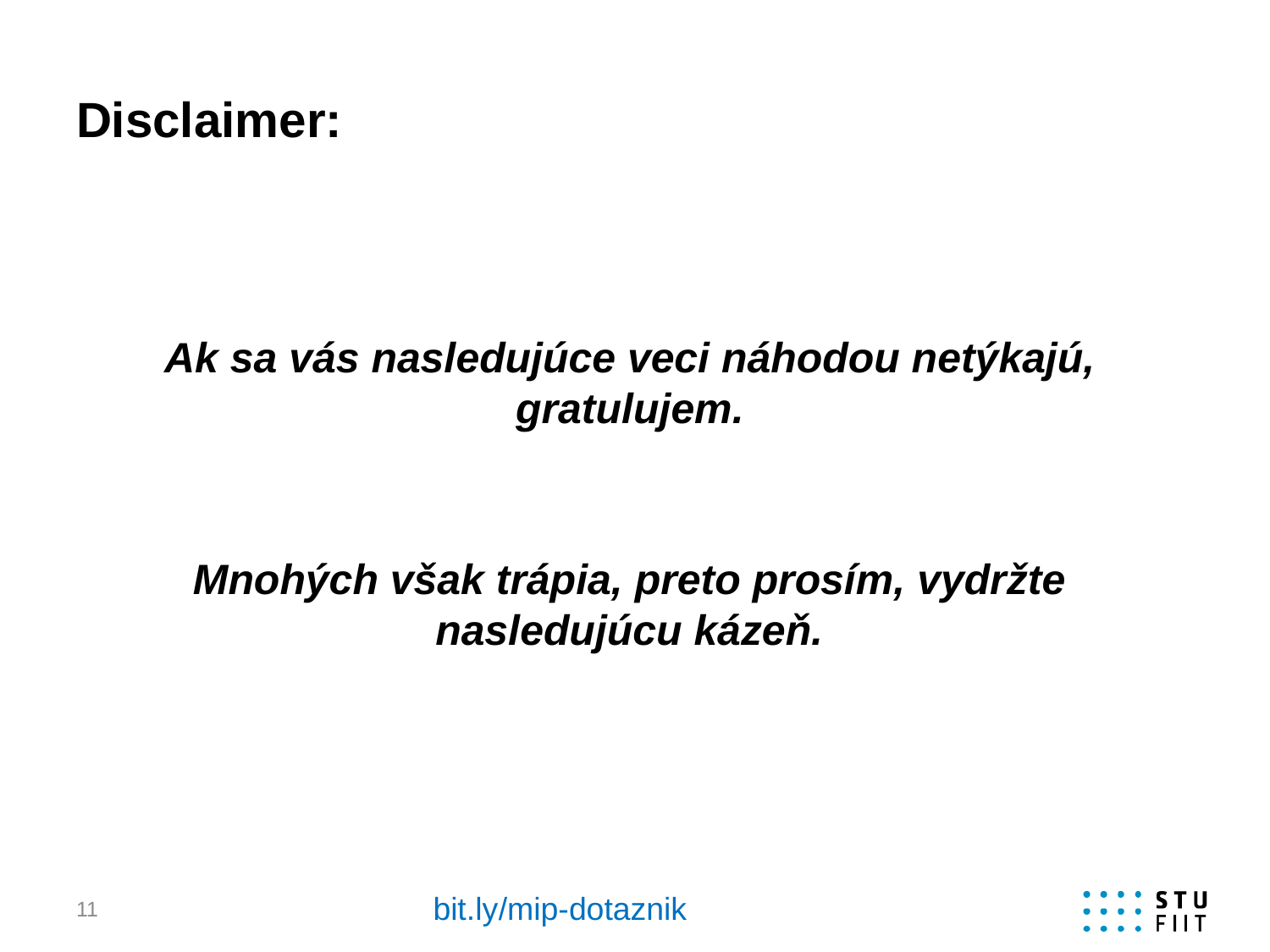

# Disclaimer:
Ak sa vás nasledujúce veci náhodou netýkajú, gratulujem.
Mnohých však trápia, preto prosím, vydržte nasledujúcu kázeň.
bit.ly/mip-dotaznik
11